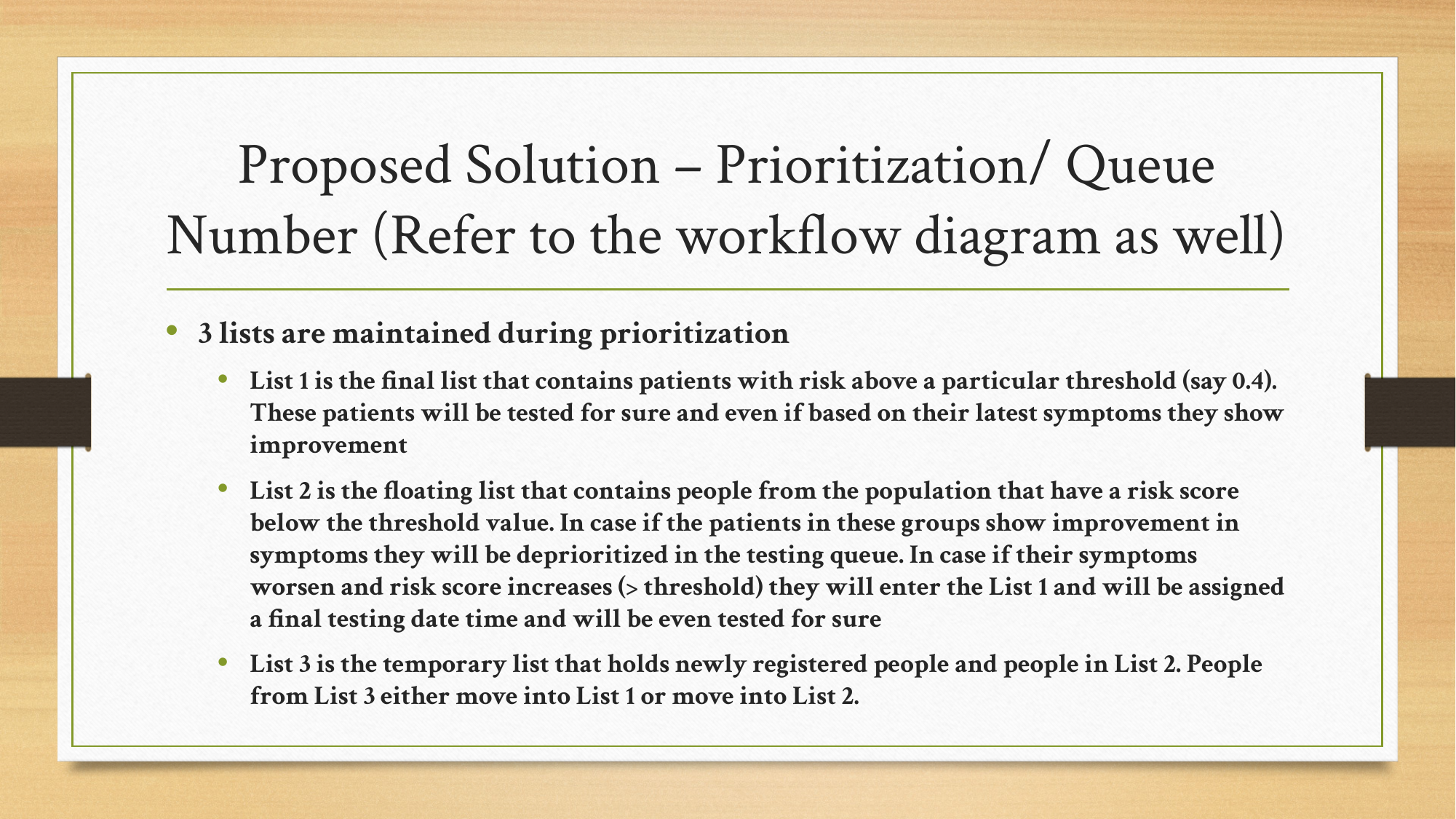

# Proposed Solution – Prioritization/ Queue Number (Refer to the workflow diagram as well)
3 lists are maintained during prioritization
List 1 is the final list that contains patients with risk above a particular threshold (say 0.4). These patients will be tested for sure and even if based on their latest symptoms they show improvement
List 2 is the floating list that contains people from the population that have a risk score below the threshold value. In case if the patients in these groups show improvement in symptoms they will be deprioritized in the testing queue. In case if their symptoms worsen and risk score increases (> threshold) they will enter the List 1 and will be assigned a final testing date time and will be even tested for sure
List 3 is the temporary list that holds newly registered people and people in List 2. People from List 3 either move into List 1 or move into List 2.